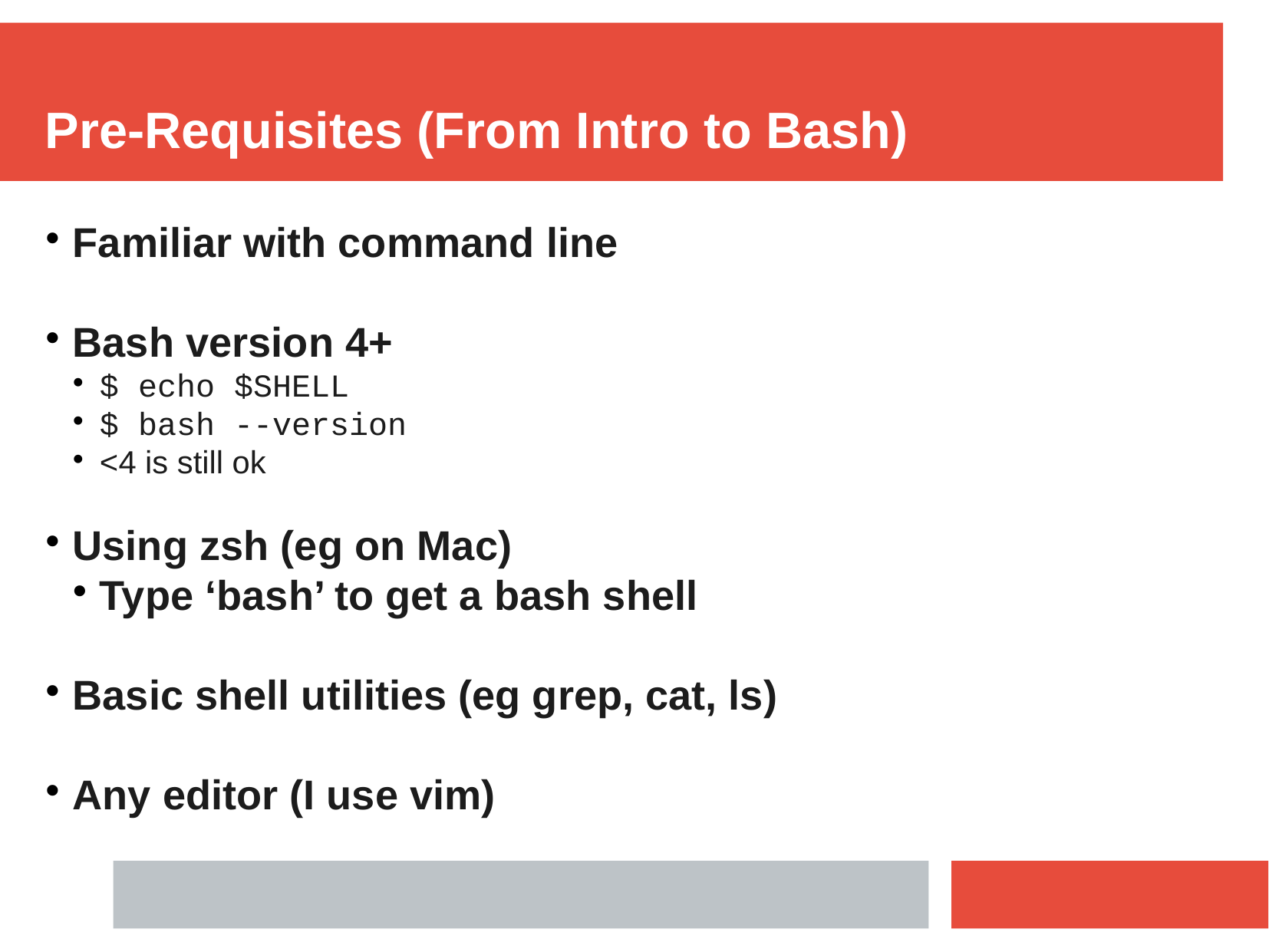

Pre-Requisites (From Intro to Bash)

Familiar with command line

Bash version 4+
$ echo $SHELL
$ bash --version
<4 is still ok

Using zsh (eg on Mac)
Type ‘bash’ to get a bash shell

Basic shell utilities (eg grep, cat, ls)

Any editor (I use vim)